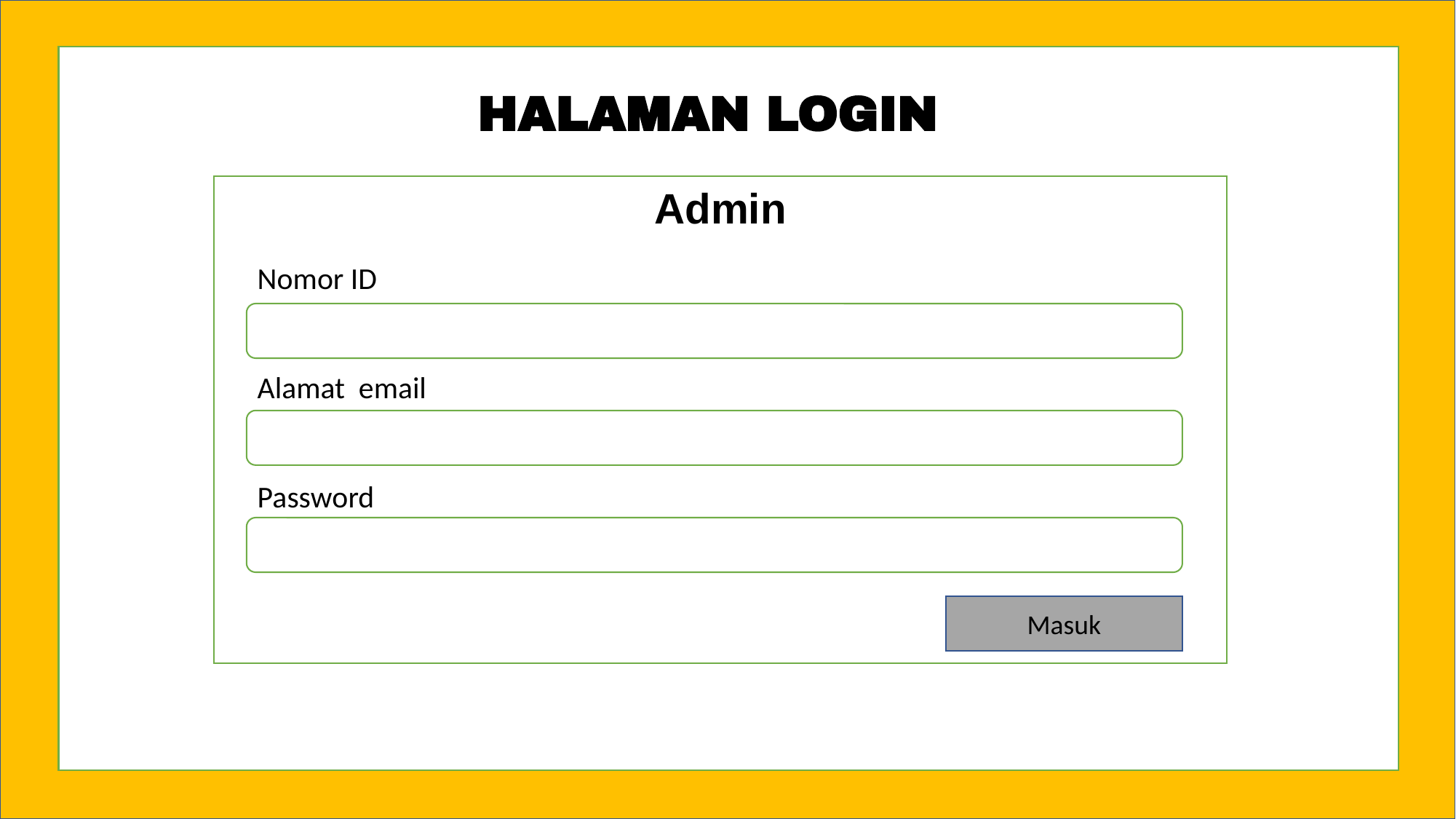

HALAMAN LOGIN
Admin

Nomor ID

Alamat  email

Password

Masuk